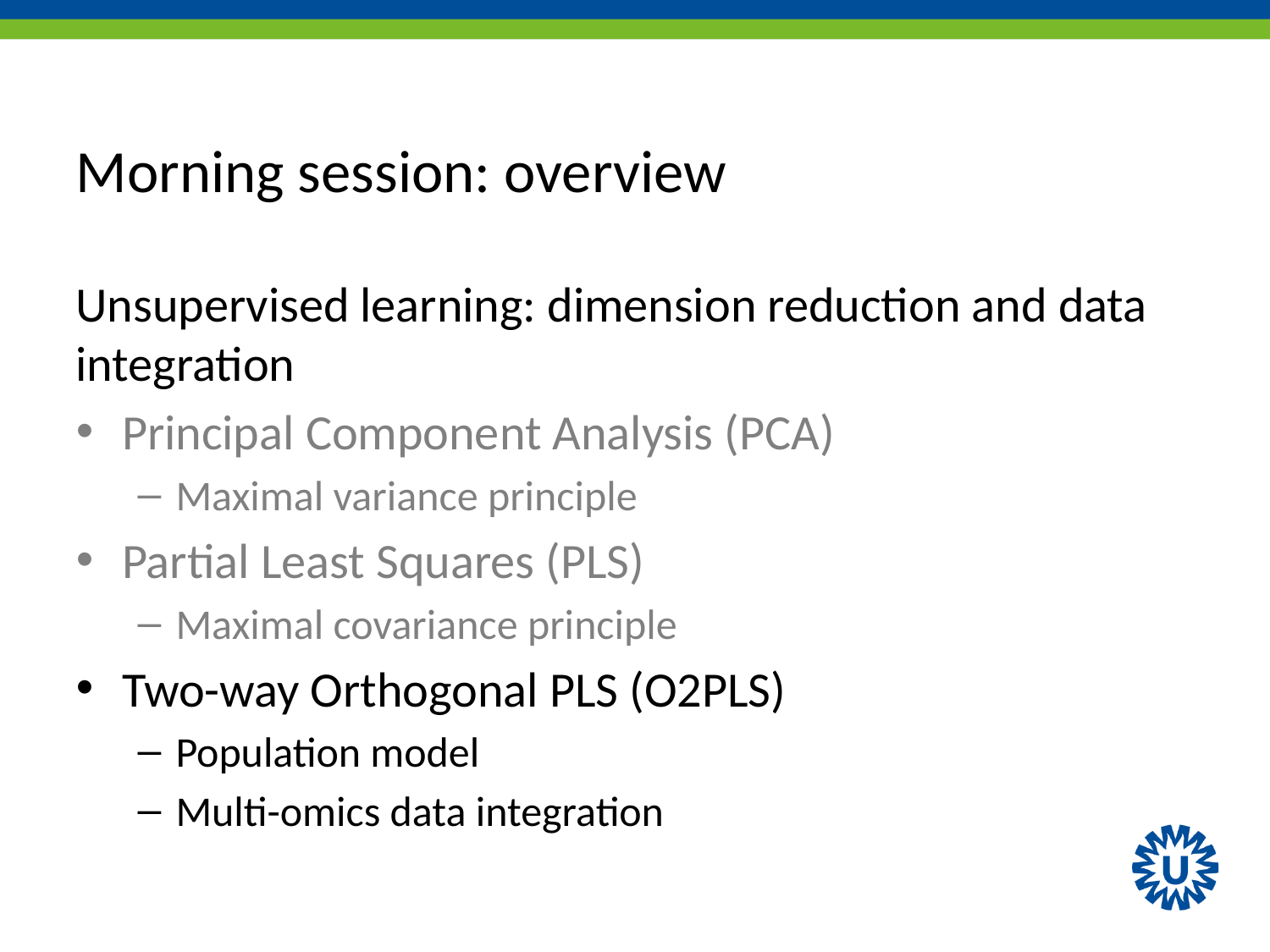

# Morning session: overview
Unsupervised learning: dimension reduction and data integration
Principal Component Analysis (PCA)
Maximal variance principle
Partial Least Squares (PLS)
Maximal covariance principle
Two-way Orthogonal PLS (O2PLS)
Population model
Multi-omics data integration